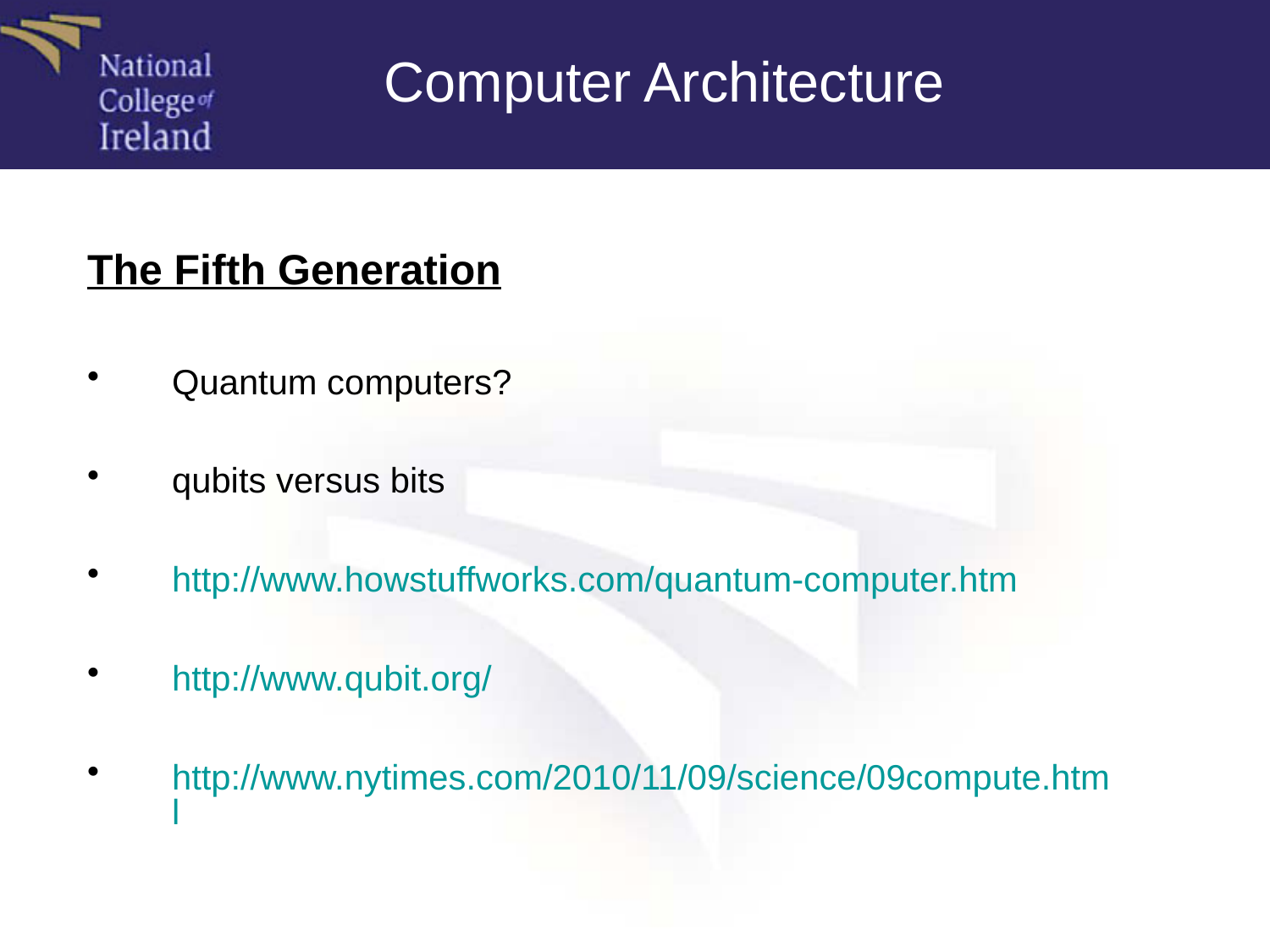

Computer Architecture
The Fifth Generation

Quantum computers?

qubits versus bits

http://www.howstuffworks.com/quantum-computer.htm

http://www.qubit.org/

http://www.nytimes.com/2010/11/09/science/09compute.html